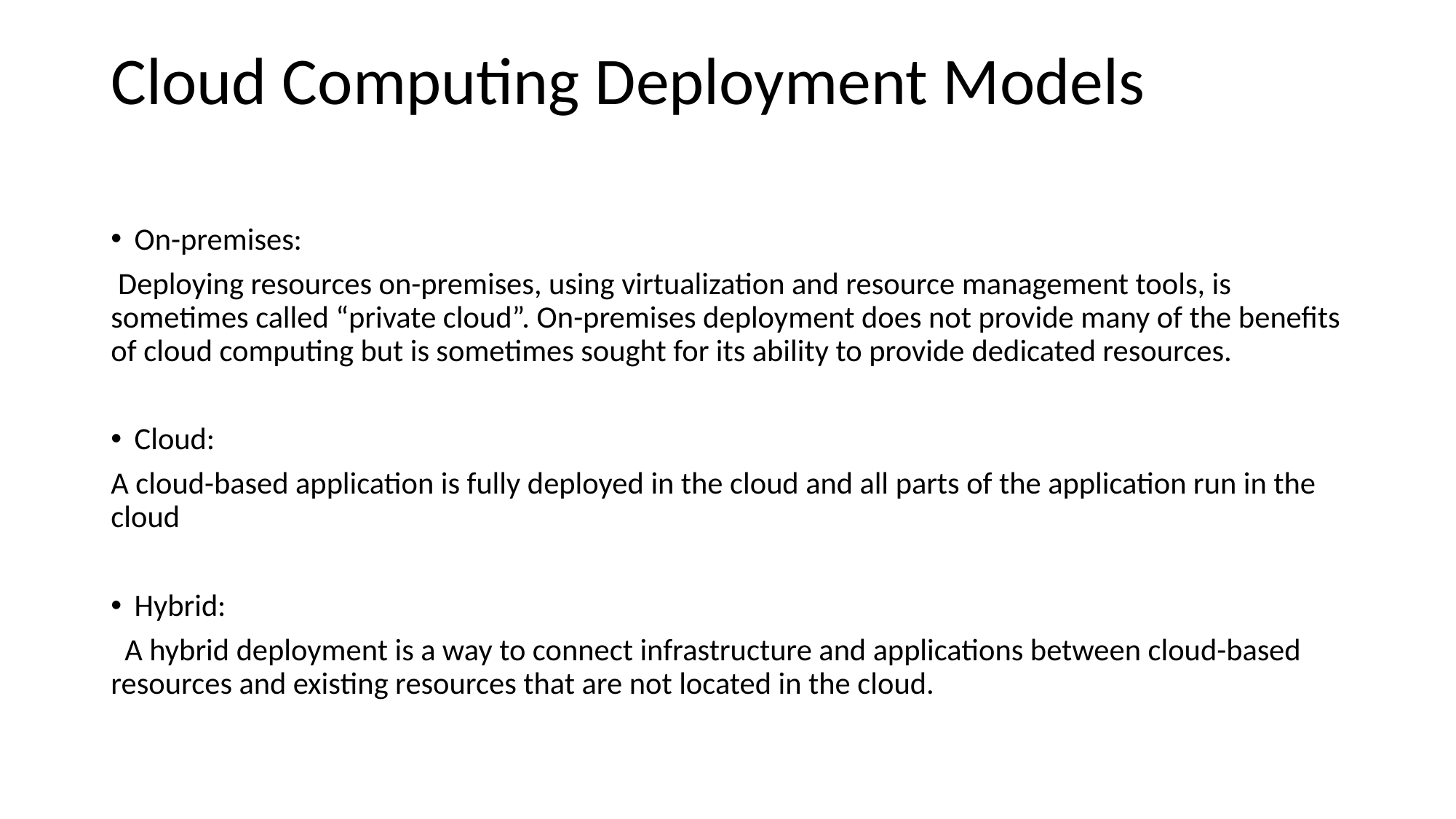

# Cloud Computing Deployment Models
On-premises:
 Deploying resources on-premises, using virtualization and resource management tools, is sometimes called “private cloud”. On-premises deployment does not provide many of the benefits of cloud computing but is sometimes sought for its ability to provide dedicated resources.

Cloud:
A cloud-based application is fully deployed in the cloud and all parts of the application run in the cloud

Hybrid:
  A hybrid deployment is a way to connect infrastructure and applications between cloud-based resources and existing resources that are not located in the cloud.